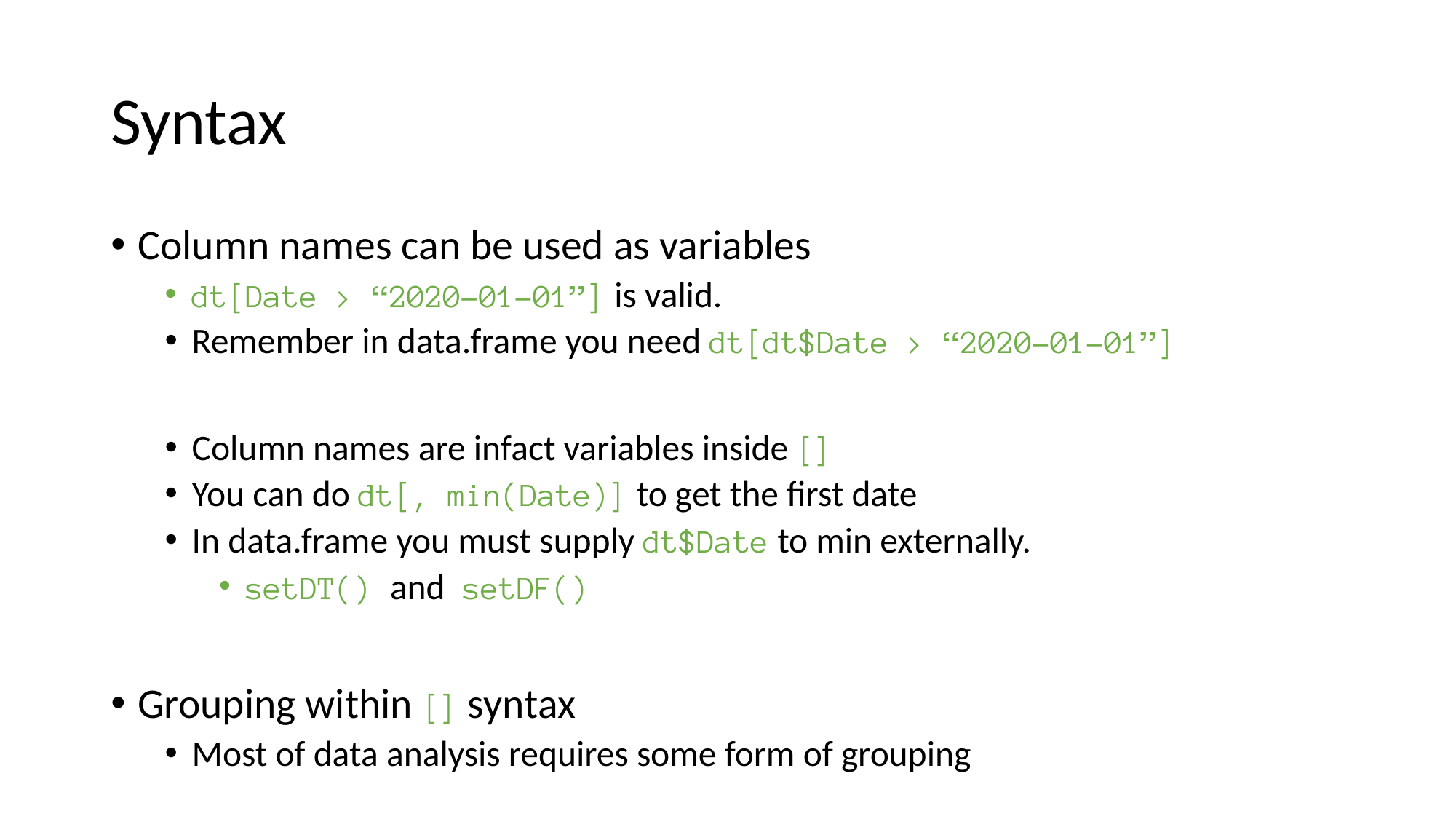

# Syntax
Column names can be used as variables
dt[Date > “2020-01-01”] is valid.
Remember in data.frame you need dt[dt$Date > “2020-01-01”]

Column names are infact variables inside []
You can do dt[, min(Date)] to get the first date
In data.frame you must supply dt$Date to min externally.
setDT() and setDF()

Grouping within [] syntax
Most of data analysis requires some form of grouping